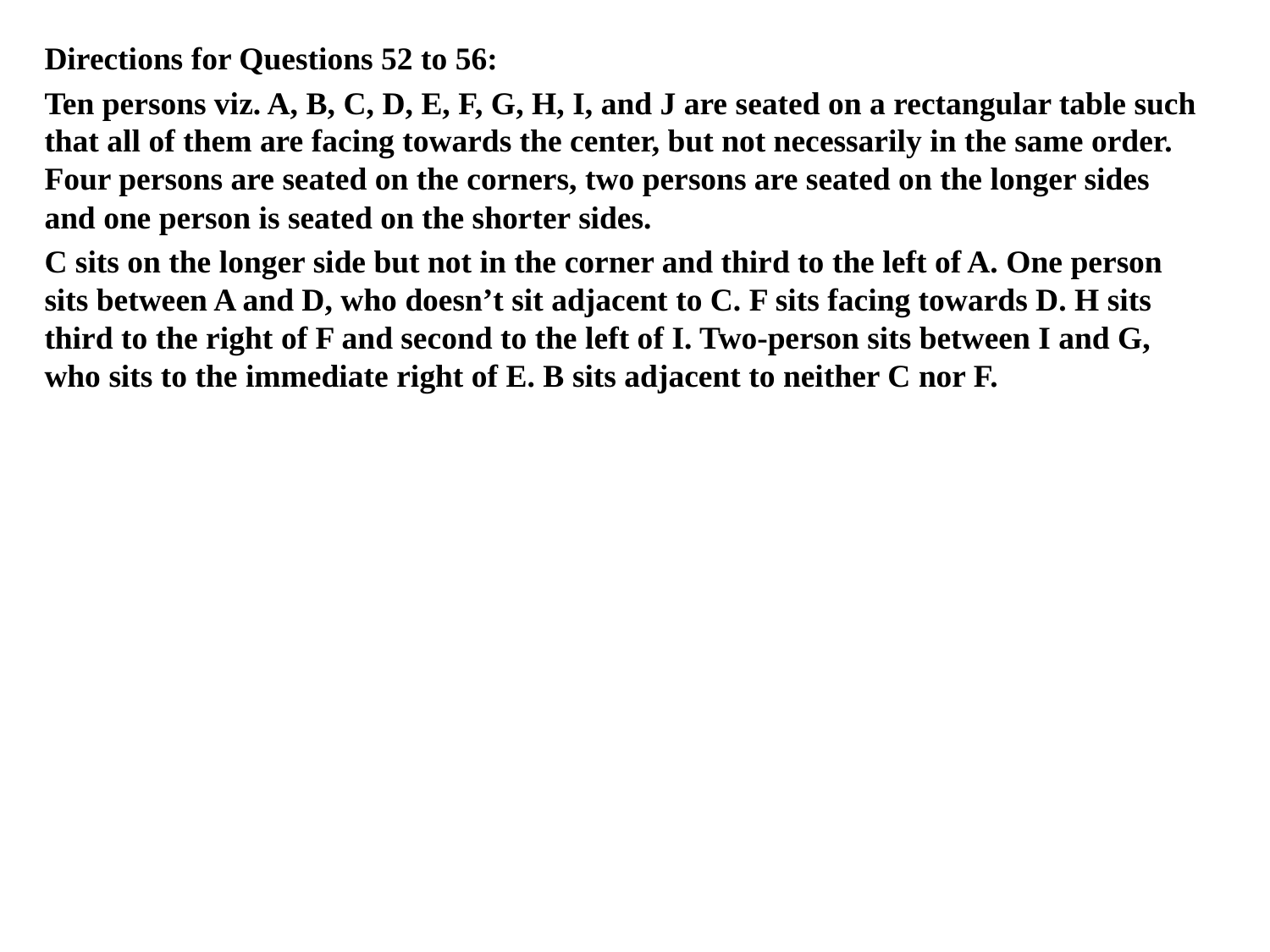

Directions for Questions 52 to 56:
Ten persons viz. A, B, C, D, E, F, G, H, I, and J are seated on a rectangular table such that all of them are facing towards the center, but not necessarily in the same order. Four persons are seated on the corners, two persons are seated on the longer sides and one person is seated on the shorter sides.
C sits on the longer side but not in the corner and third to the left of A. One person sits between A and D, who doesn’t sit adjacent to C. F sits facing towards D. H sits third to the right of F and second to the left of I. Two-person sits between I and G, who sits to the immediate right of E. B sits adjacent to neither C nor F.